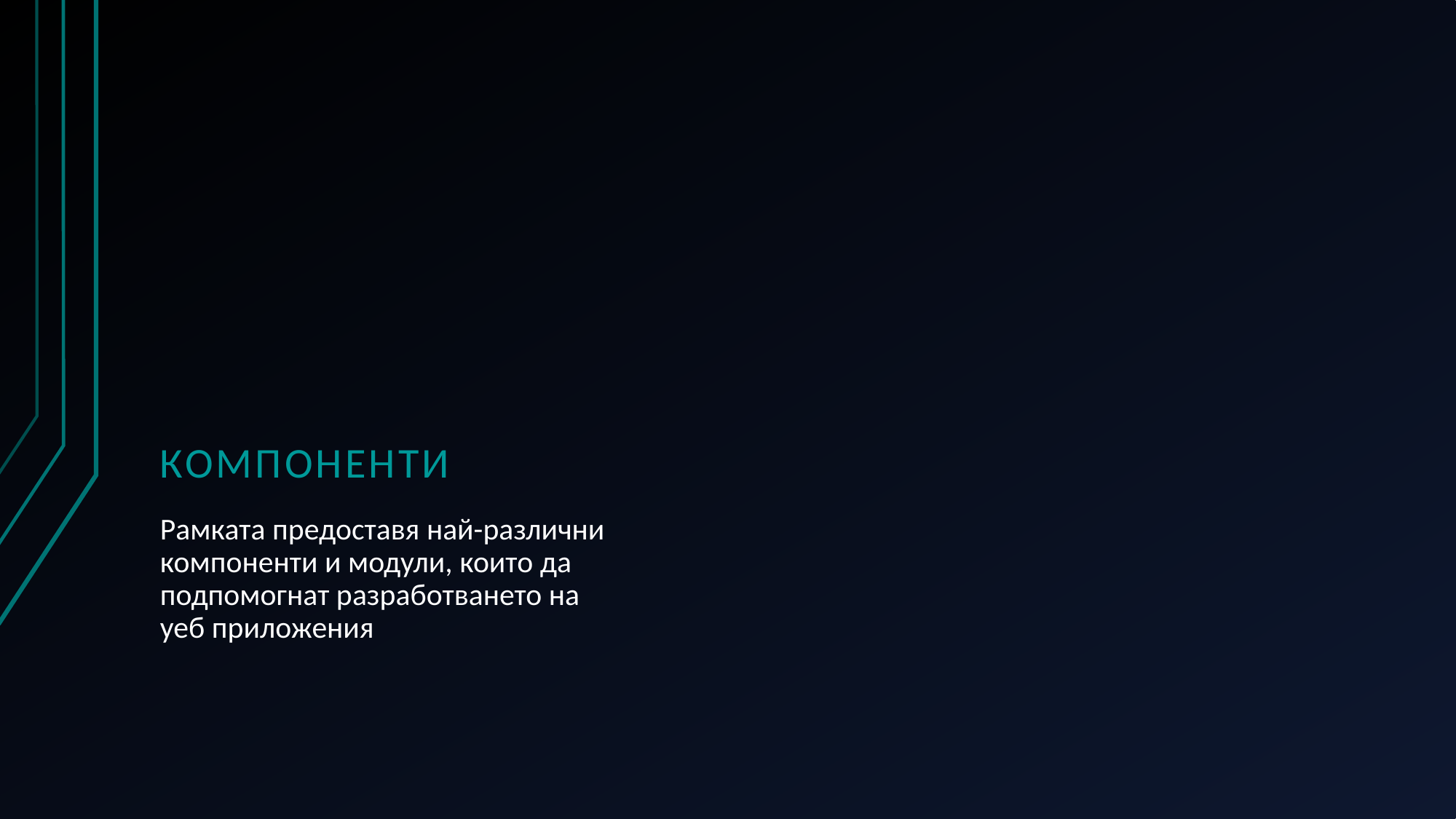

# Компоненти
Рамката предоставя най-различни компоненти и модули, които да подпомогнат разработването на уеб приложения